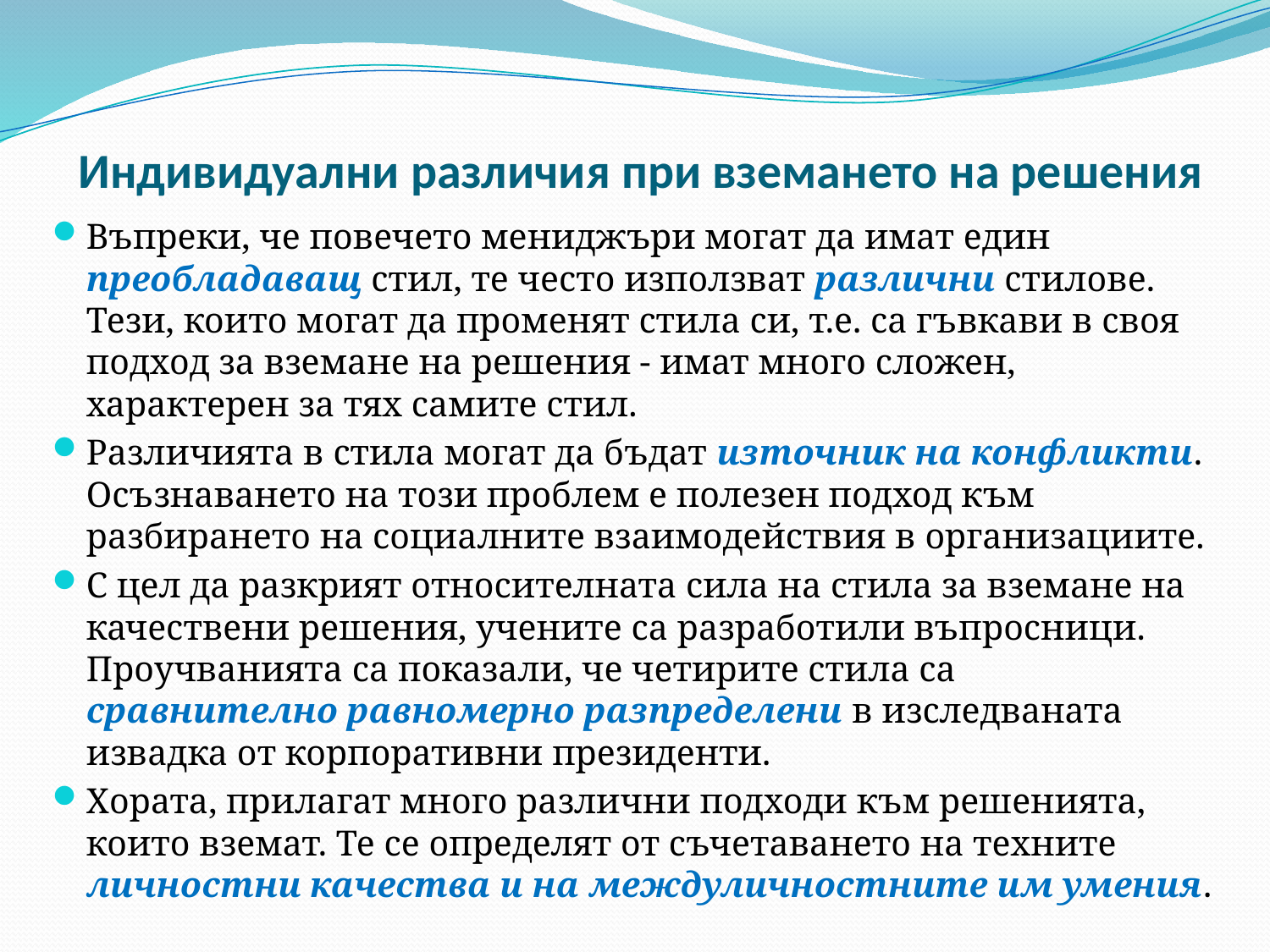

# Индивидуални различия при вземането на решения
Въпреки, че повечето мениджъри могат да имат един преобладаващ стил, те често използват различни стилове. Тези, които могат да променят стила си, т.е. са гъвкави в своя подход за вземане на решения - имат много сложен, характерен за тях самите стил.
Различията в стила могат да бъдат източник на конфликти. Осъзнаването на този проблем е полезен подход към разбирането на социалните взаимодействия в организациите.
С цел да разкрият относителната сила на стила за вземане на качествени решения, учените са разработили въпросници. Проучванията са показали, че четирите стила са сравнително равномерно разпределени в изследваната извадка от корпоративни президенти.
Хората, прилагат много различни подходи към решенията, които вземат. Те се определят от съчетаването на техните личностни качества и на междуличностните им умения.